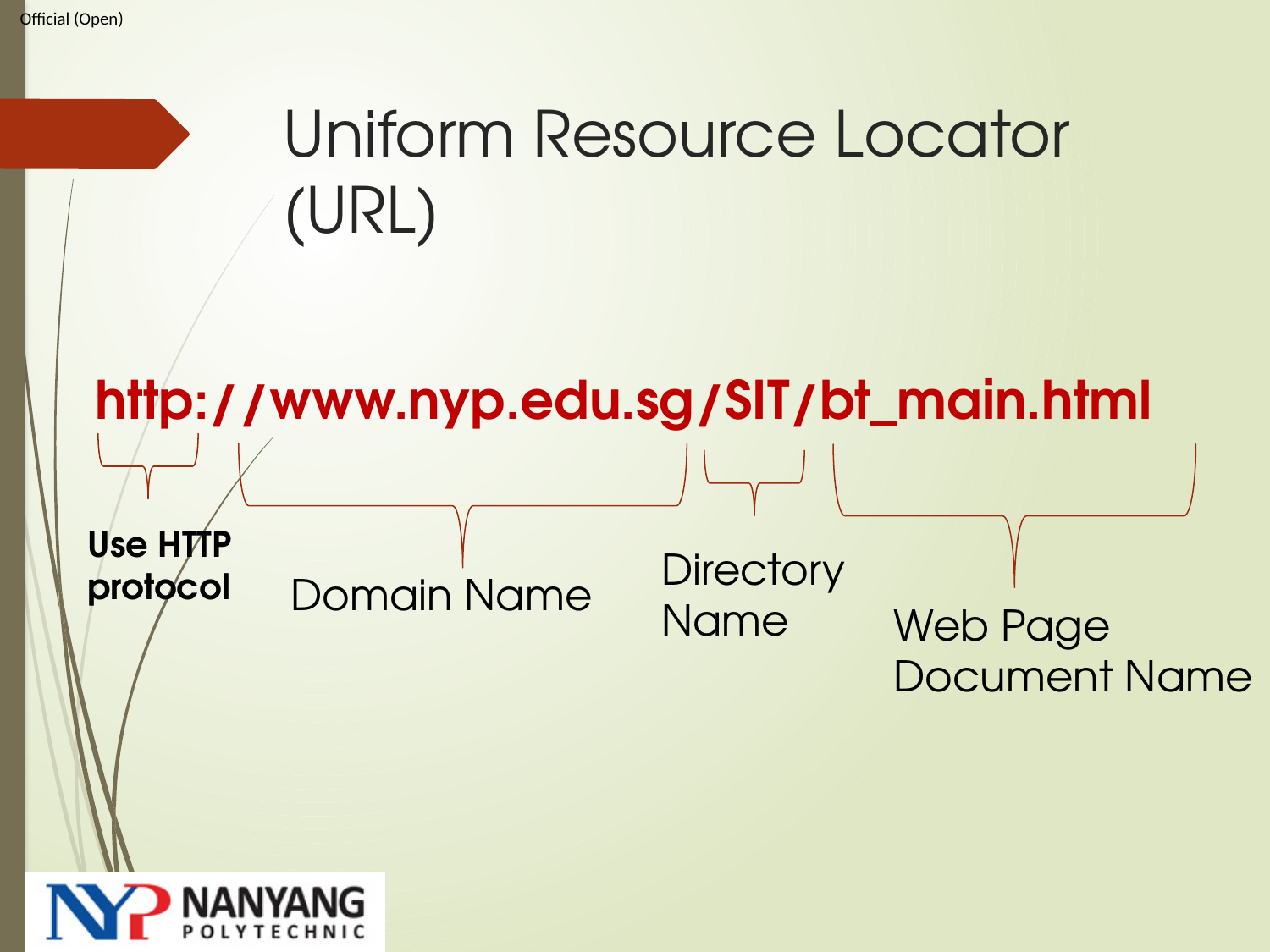

# Uniform Resource Locator (URL)

http://www.nyp.edu.sg/SIT/bt_main.html

Use HTTP protocol
Directory Name
Domain Name
Web Page
Document Name